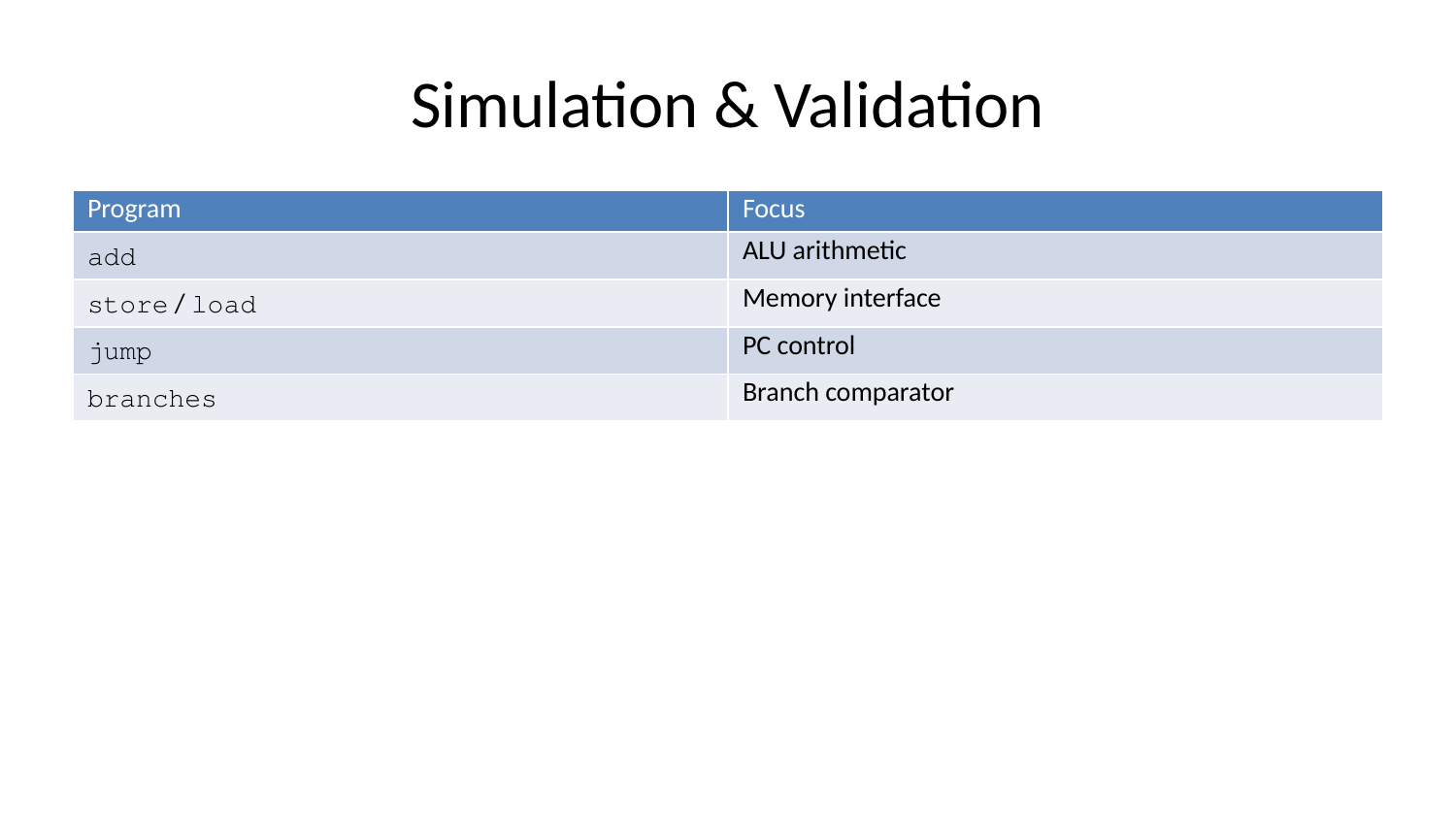

# Simulation & Validation
| Program | Focus |
| --- | --- |
| add | ALU arithmetic |
| store / load | Memory interface |
| jump | PC control |
| branches | Branch comparator |